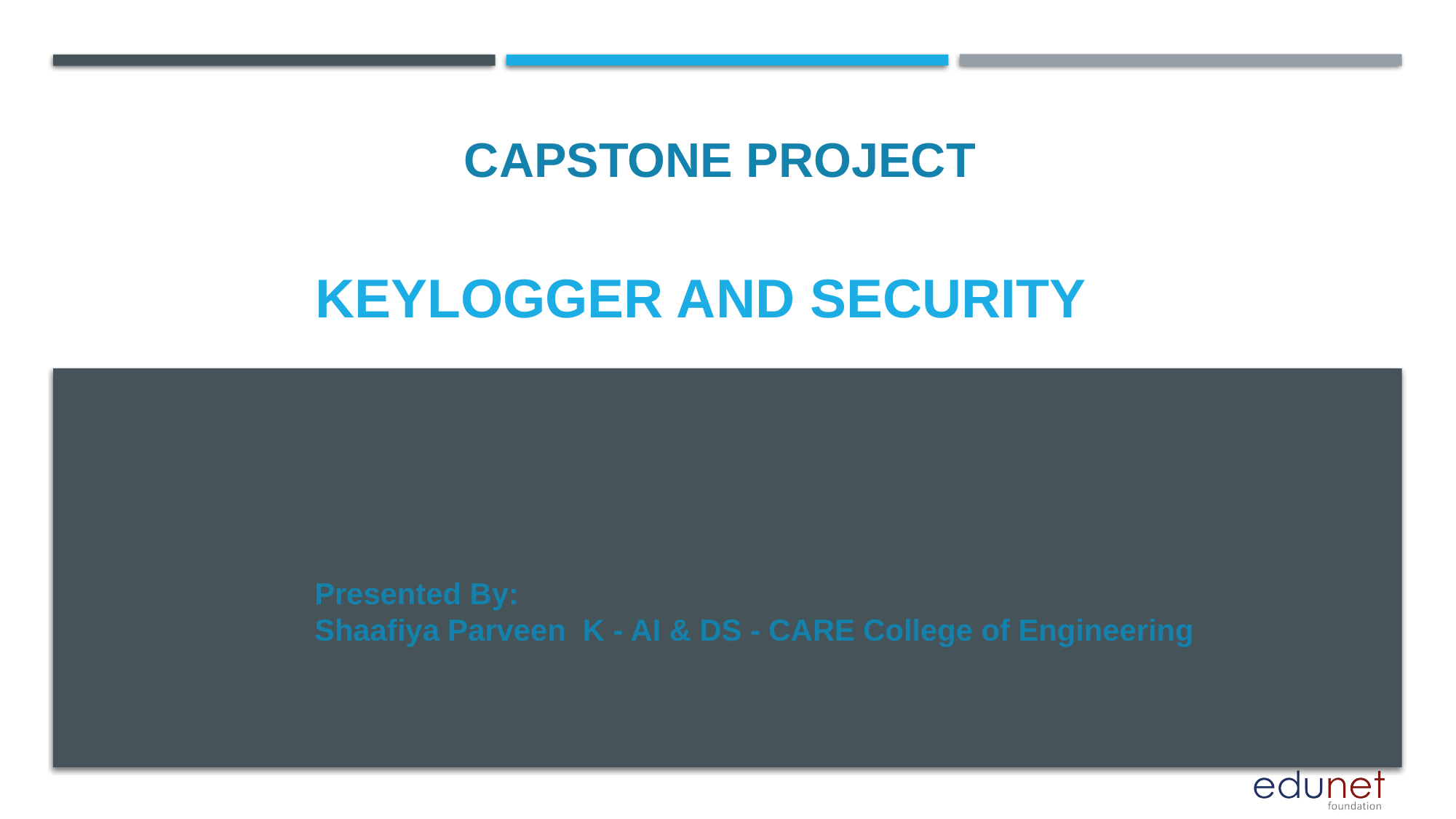

CAPSTONE PROJECT
# KEYLOGGER and security
Presented By:
Shaafiya Parveen  K - AI & DS - CARE College of Engineering